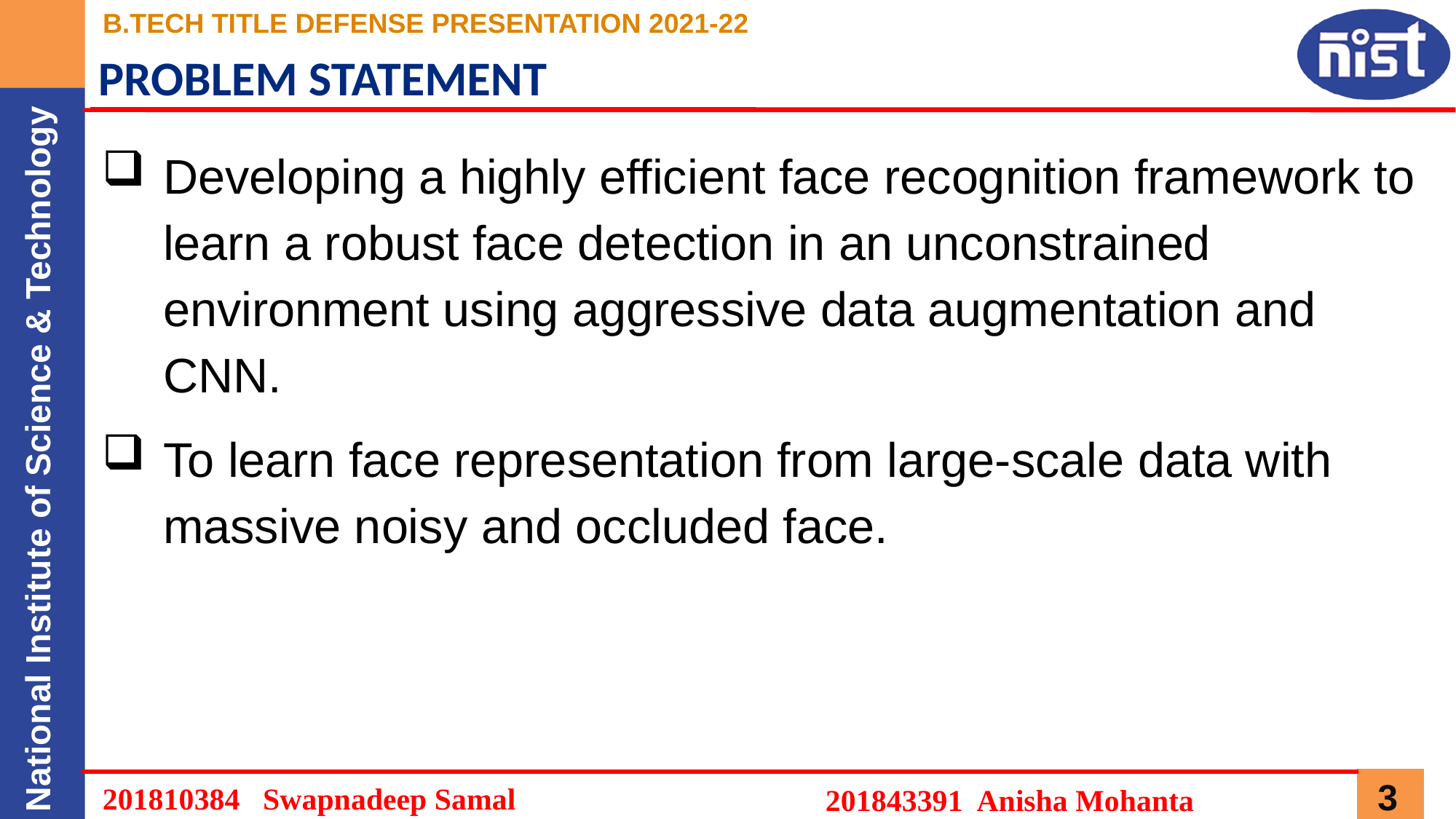

# PROBLEM STATEMENT

Developing a highly efficient face recognition framework to learn a robust face detection in an unconstrained environment using aggressive data augmentation and CNN.
To learn face representation from large-scale data with massive noisy and occluded face.
201810384   Swapnadeep Samal
201843391  Anisha Mohanta